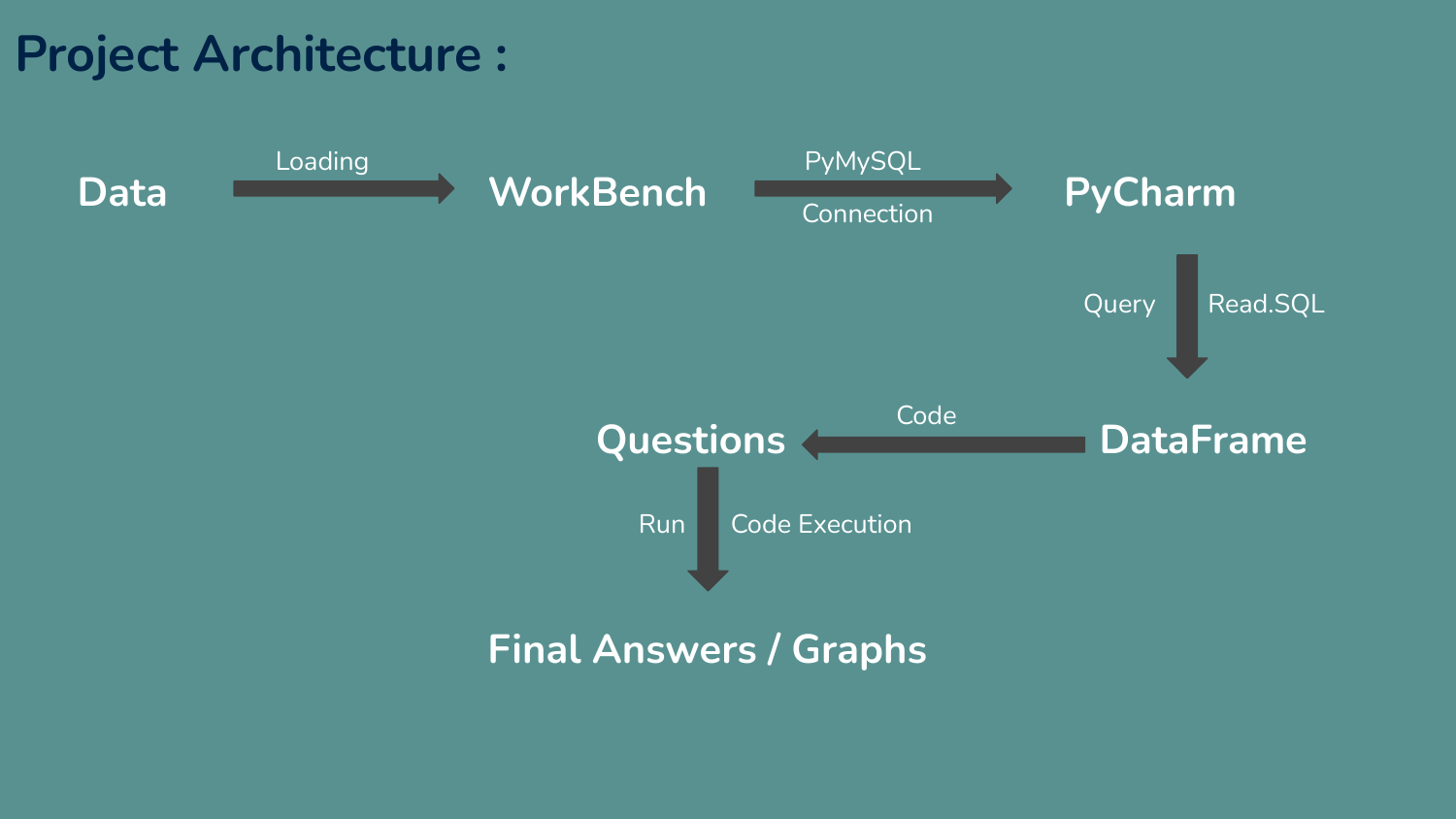

Project Architecture :
Loading
PyMySQL
Data
WorkBench
PyCharm

Connection

Query
Read.SQL
Code
Questions
DataFrame

Run
Code Execution
Final Answers / Graphs